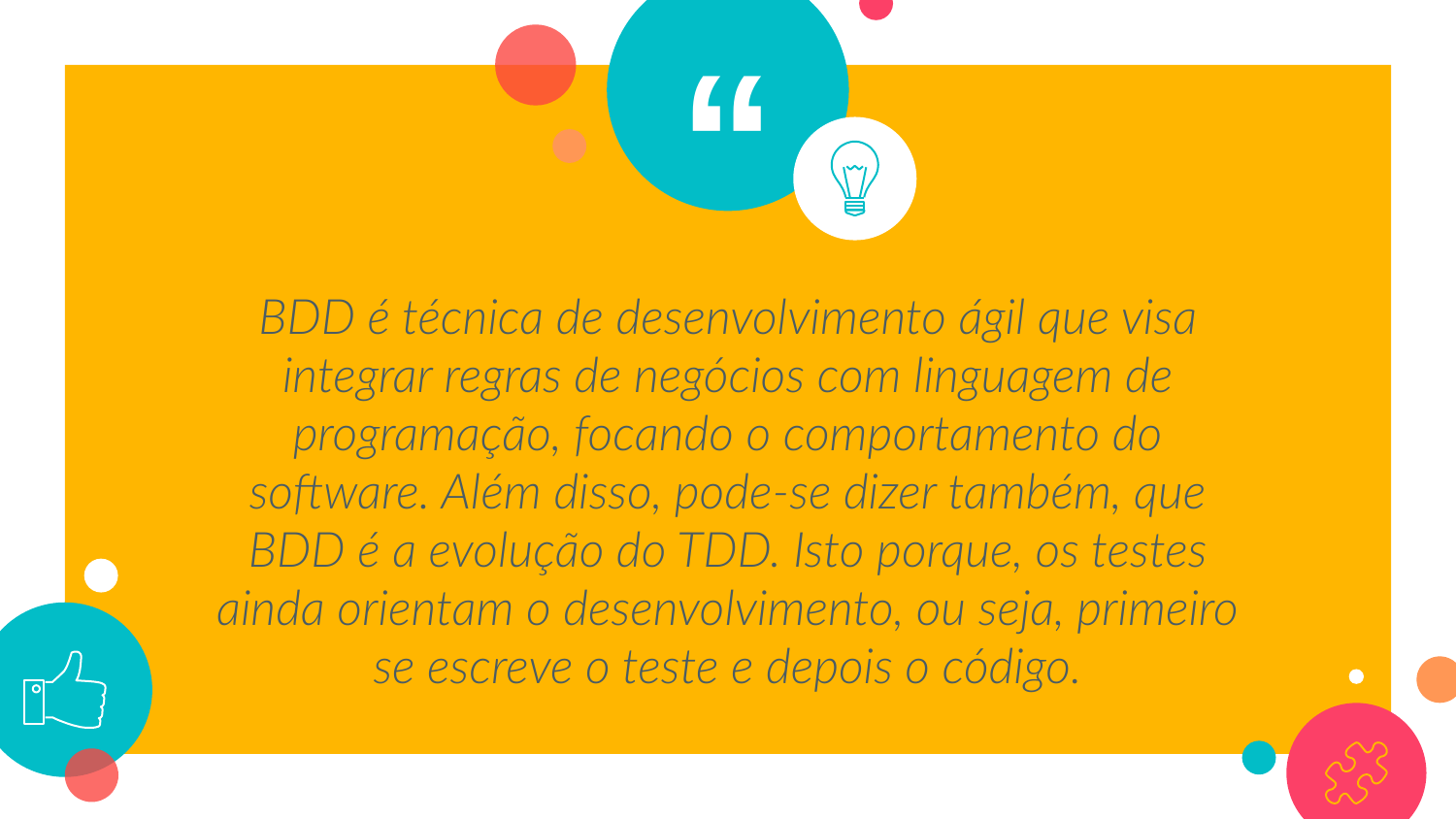

BDD é técnica de desenvolvimento ágil que visa integrar regras de negócios com linguagem de programação, focando o comportamento do software. Além disso, pode-se dizer também, que BDD é a evolução do TDD. Isto porque, os testes ainda orientam o desenvolvimento, ou seja, primeiro se escreve o teste e depois o código.